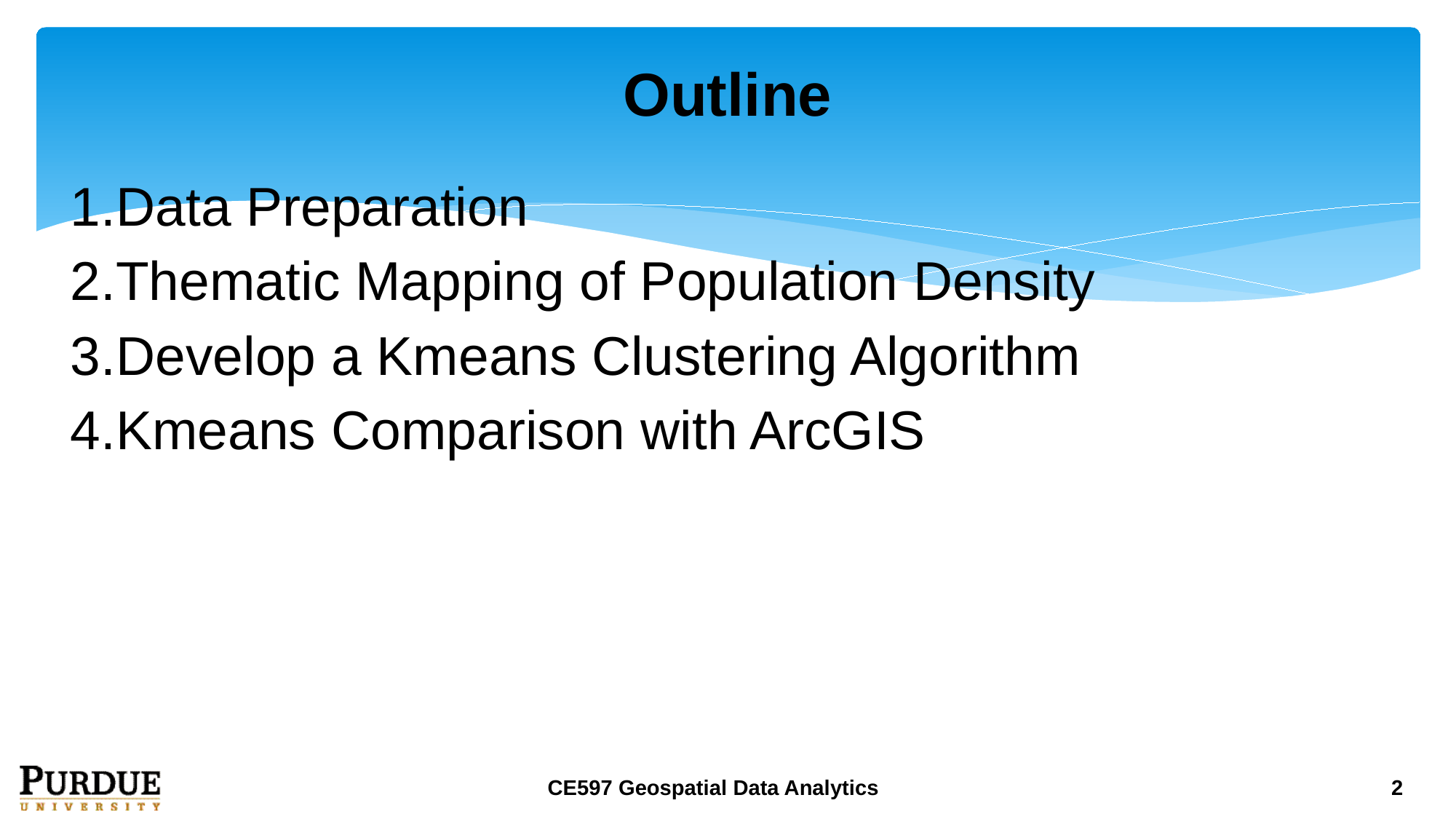

# Outline
Data Preparation
Thematic Mapping of Population Density
Develop a Kmeans Clustering Algorithm
Kmeans Comparison with ArcGIS